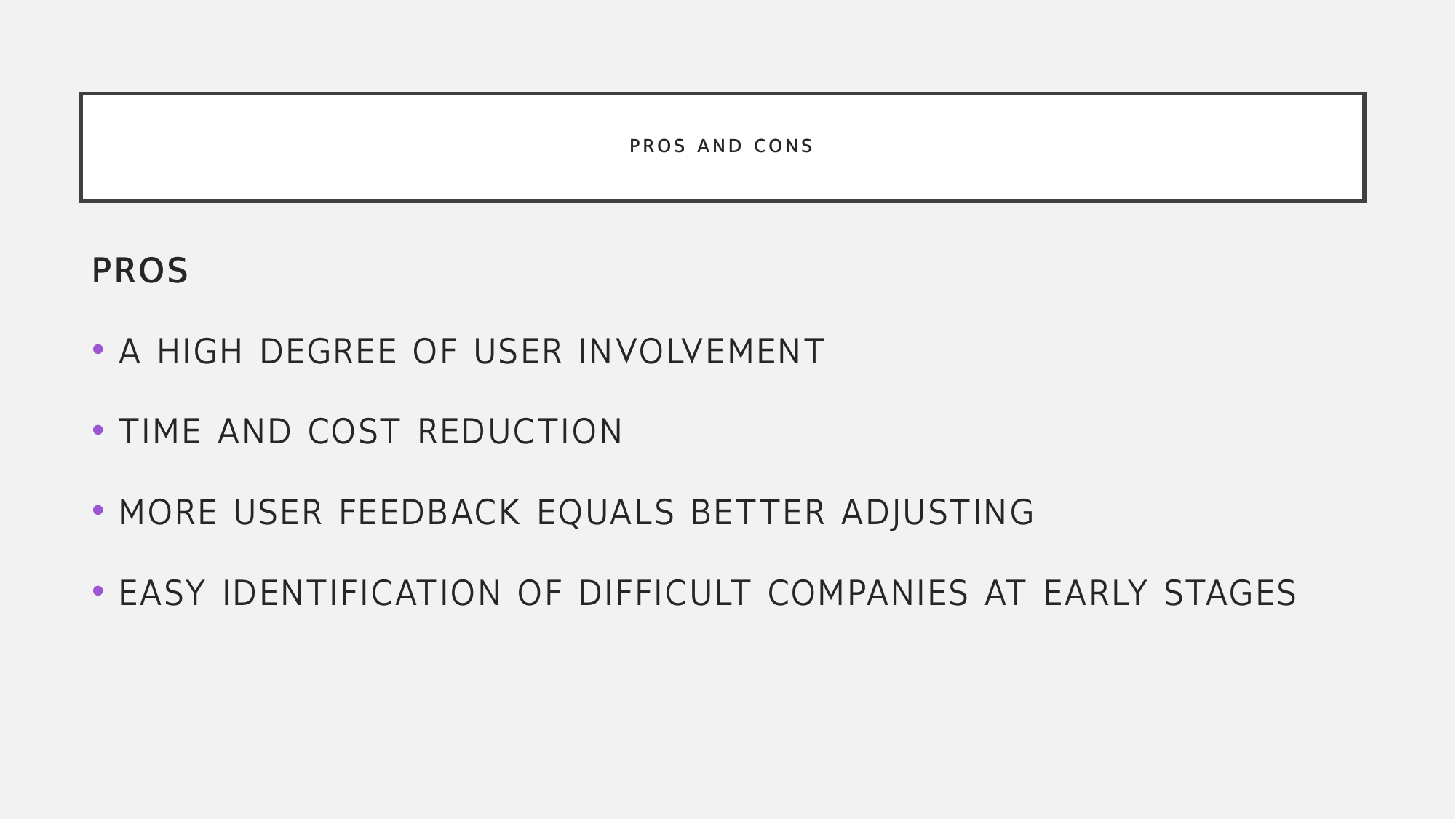

# pros and cons
pros
A high degree of user involvement
Time and cost reduction
More user feedback equals better adjusting
Easy identification of difficult companies at early stages